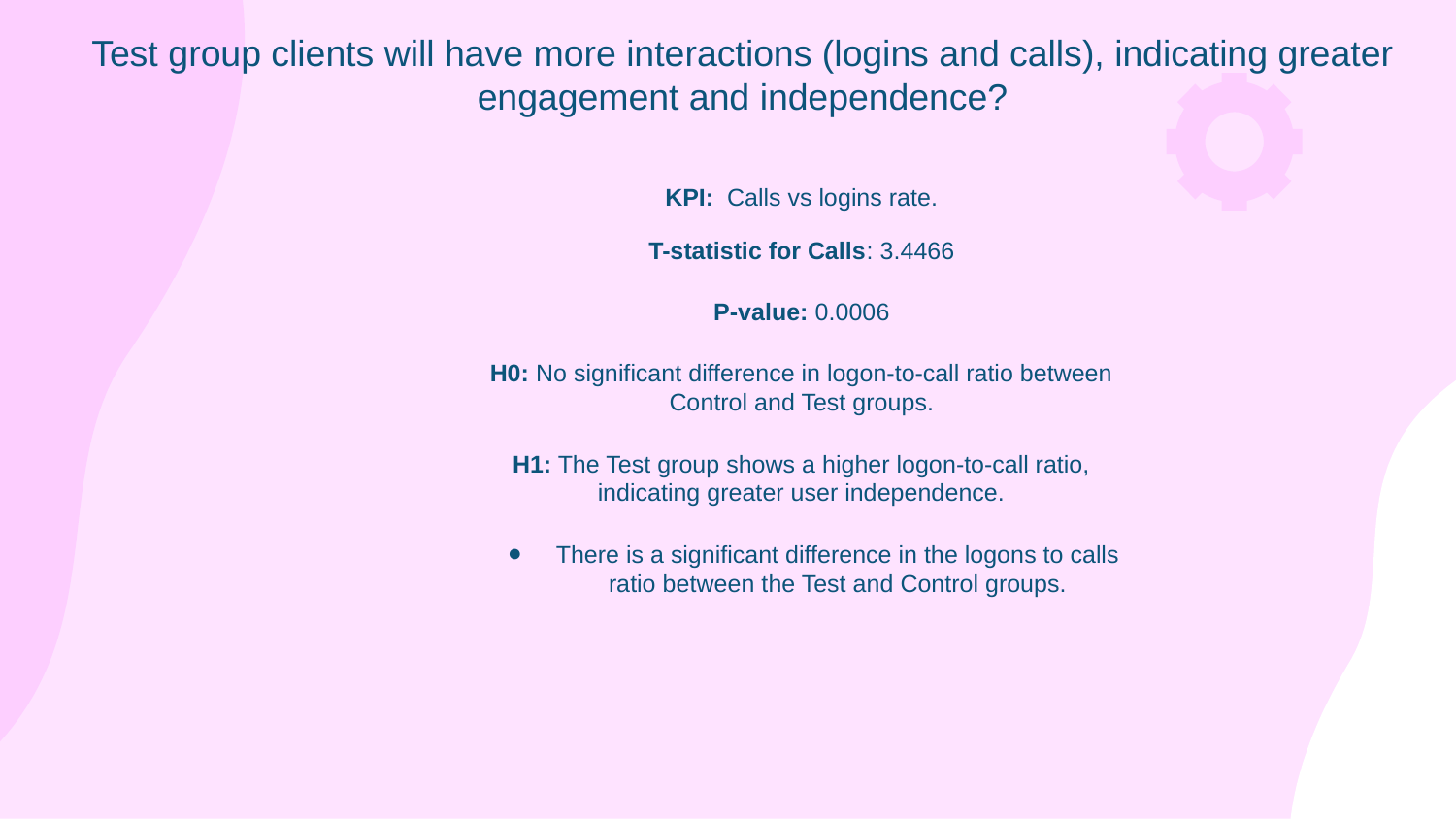

# Test group clients will have more interactions (logins and calls), indicating greater engagement and independence?
KPI:  Calls vs logins rate.
T-statistic for Calls: 3.4466
P-value: 0.0006
H0: No significant difference in logon-to-call ratio between Control and Test groups.
H1: The Test group shows a higher logon-to-call ratio, indicating greater user independence.
There is a significant difference in the logons to calls ratio between the Test and Control groups.